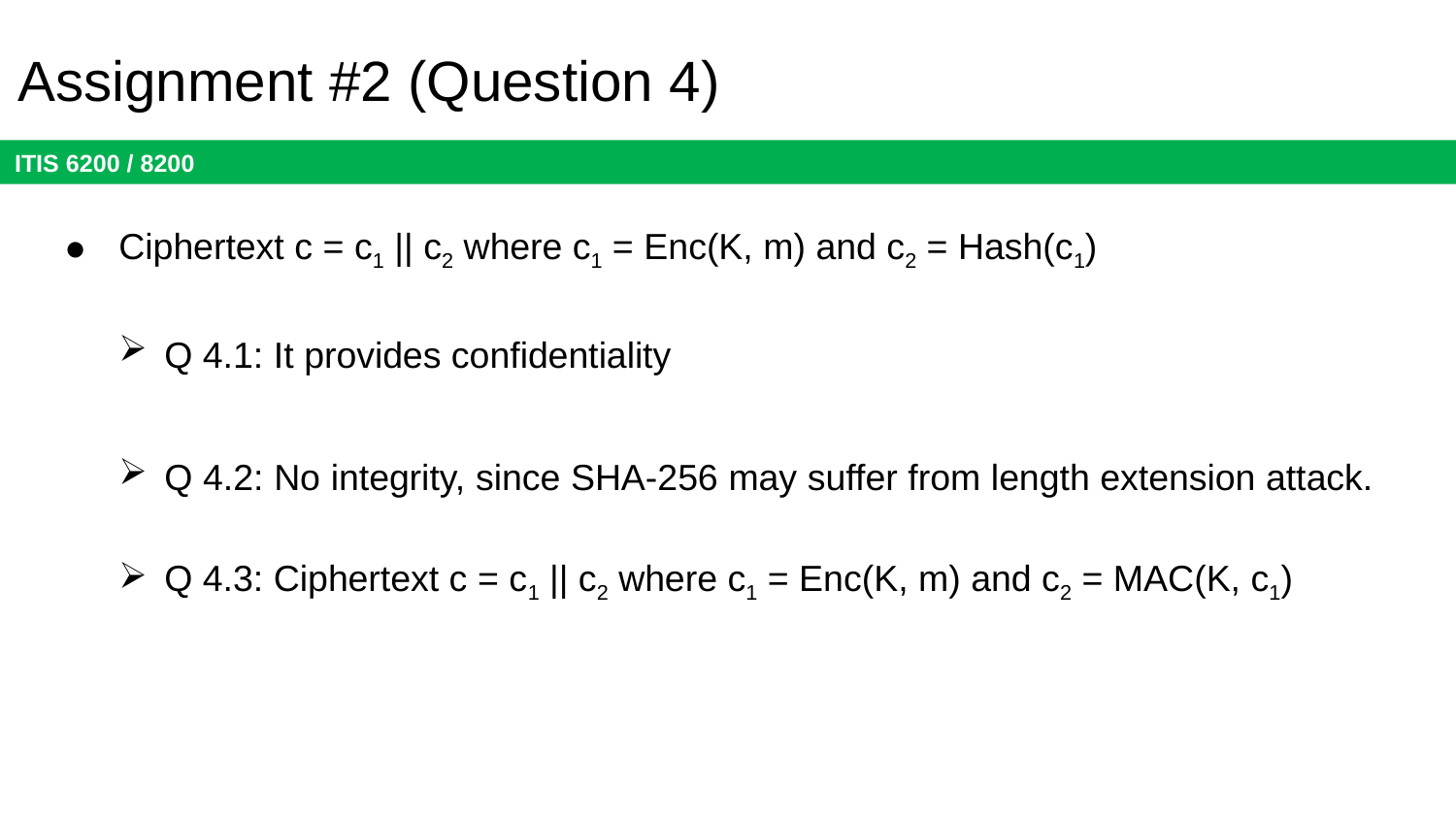

# Assignment #2 (Question 4)
Ciphertext c = c1 || c2 where c1 = Enc(K, m) and c2 = Hash(c1)

Q 4.1: It provides confidentiality

Q 4.2: No integrity, since SHA-256 may suffer from length extension attack.

Q 4.3: Ciphertext c = c1 || c2 where c1 = Enc(K, m) and c2 = MAC(K, c1)